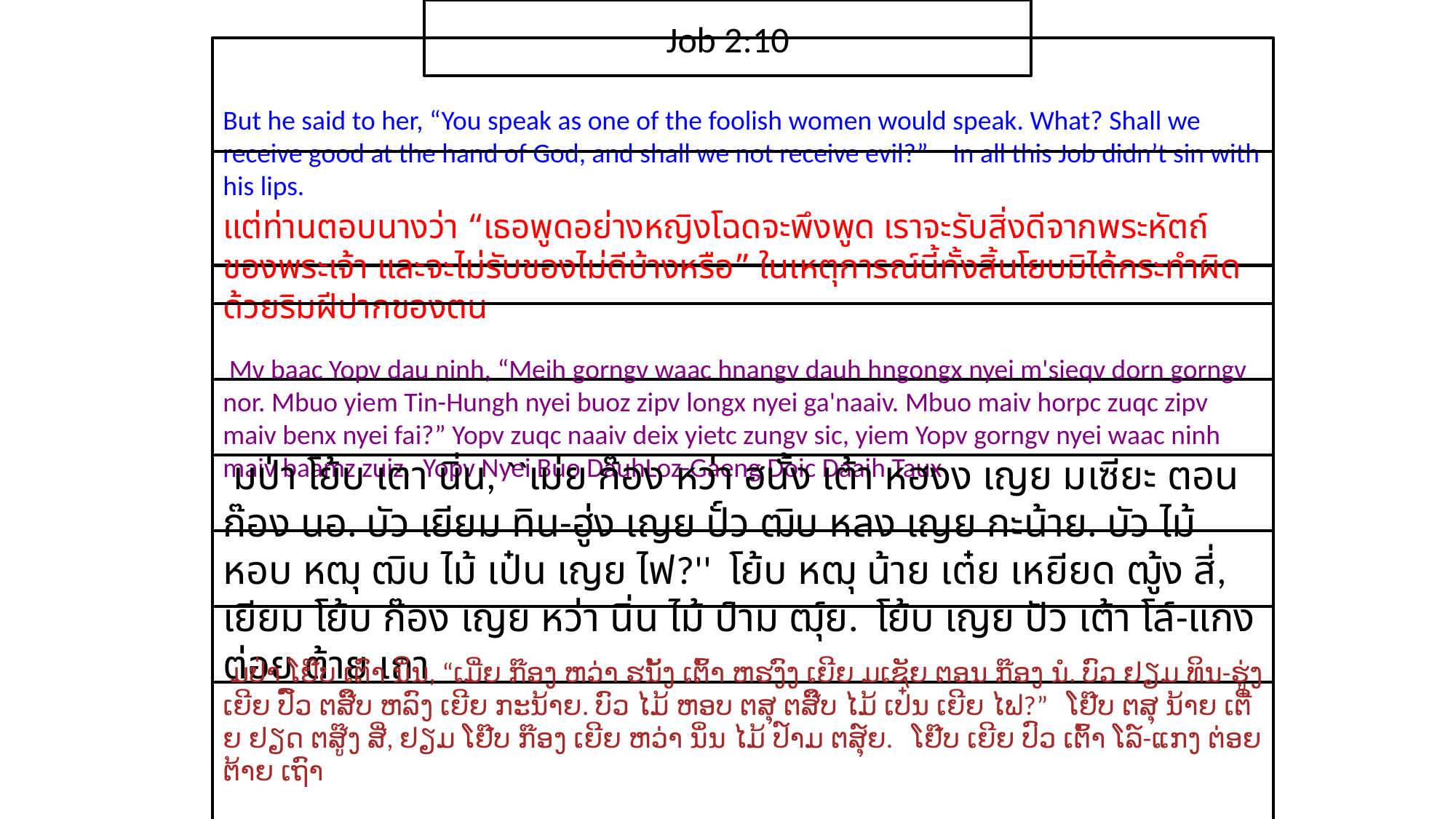

Job 2:10
But he said to her, “You speak as one of the foolish women would speak. What? Shall we receive good at the hand of God, and shall we not receive evil?”    In all this Job didn’t sin with his lips.
แต่​ท่าน​ตอบ​นาง​ว่า “เธอ​พูด​อย่าง​หญิง​โฉด​จะ​พึง​พูด เรา​จะ​รับ​สิ่ง​ดี​จาก​พระ​หัตถ์​ของ​พระ​เจ้า และ​จะ​ไม่​รับ​ของ​ไม่​ดี​บ้าง​หรือ” ใน​เหตุการณ์​นี้​ทั้งสิ้น​โยบ​มิได้​กระทำ​ผิด​ด้วย​ริม​ฝีปาก​ของ​ตน
 Mv baac Yopv dau ninh, “Meih gorngv waac hnangv dauh hngongx nyei m'sieqv dorn gorngv nor. Mbuo yiem Tin-Hungh nyei buoz zipv longx nyei ga'naaiv. Mbuo maiv horpc zuqc zipv maiv benx nyei fai?” Yopv zuqc naaiv deix yietc zungv sic, yiem Yopv gorngv nyei waac ninh maiv baamz zuiz.  Yopv Nyei Buo DauhLoz-Gaeng Doic Daaih Taux
 มป่า โย้บ เตา นิ่น, ``เม่ย ก๊อง หว่า ฮนั้ง เต้า หฮงง เญย มเซียะ ตอน ก๊อง นอ. บัว เยียม ทิน-ฮู่ง เญย ปั์ว ฒิบ หลง เญย กะน้าย. บัว ไม้ หอบ หฒุ ฒิบ ไม้ เป๋น เญย ไฟ?''  โย้บ หฒุ น้าย เต๋ย เหยียด ฒู้ง สี่, เยียม โย้บ ก๊อง เญย หว่า นิ่น ไม้ ป์าม ฒุ์ย.  โย้บ เญย ปัว เต้า โล์-แกง ต่อย ต้าย เถา
 ມປ່າ ໂຢ໊ບ ເຕົາ ນິ່ນ, “ເມີ່ຍ ກ໊ອງ ຫວ່າ ຮນັ້ງ ເຕົ້າ ຫຮງົງ ເຍີຍ ມເຊັຍ ຕອນ ກ໊ອງ ນໍ. ບົວ ຢຽມ ທິນ-ຮູ່ງ ເຍີຍ ປົ໌ວ ຕສິ໊ບ ຫລົງ ເຍີຍ ກະນ້າຍ. ບົວ ໄມ້ ຫອບ ຕສຸ ຕສິ໊ບ ໄມ້ ເປ໋ນ ເຍີຍ ໄຟ?”   ໂຢ໊ບ ຕສຸ ນ້າຍ ເຕີ໋ຍ ຢຽດ ຕສູ໊ງ ສີ່, ຢຽມ ໂຢ໊ບ ກ໊ອງ ເຍີຍ ຫວ່າ ນິ່ນ ໄມ້ ປ໌າມ ຕສຸ໌ຍ.   ໂຢ໊ບ ເຍີຍ ປົວ ເຕົ້າ ໂລ໌-ແກງ ຕ່ອຍ ຕ້າຍ ເຖົາ